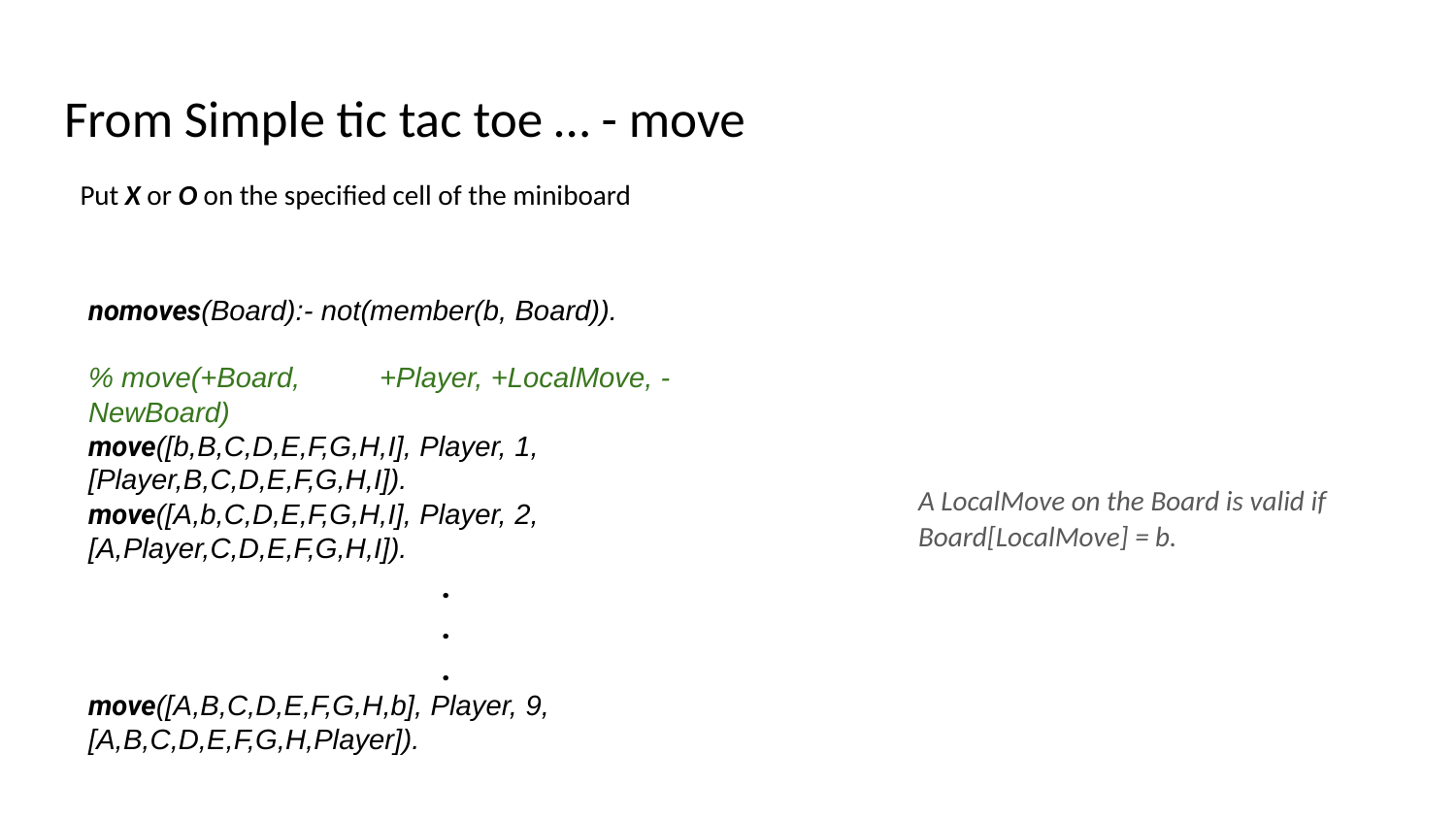

# From Simple tic tac toe … - move
Put X or O on the specified cell of the miniboard
nomoves(Board):- not(member(b, Board)).

% move(+Board, 	+Player, +LocalMove, -NewBoard)
move([b,B,C,D,E,F,G,H,I], Player, 1, [Player,B,C,D,E,F,G,H,I]).
move([A,b,C,D,E,F,G,H,I], Player, 2, [A,Player,C,D,E,F,G,H,I]).
.
.
.
move([A,B,C,D,E,F,G,H,b], Player, 9, [A,B,C,D,E,F,G,H,Player]).
A LocalMove on the Board is valid if Board[LocalMove] = b.